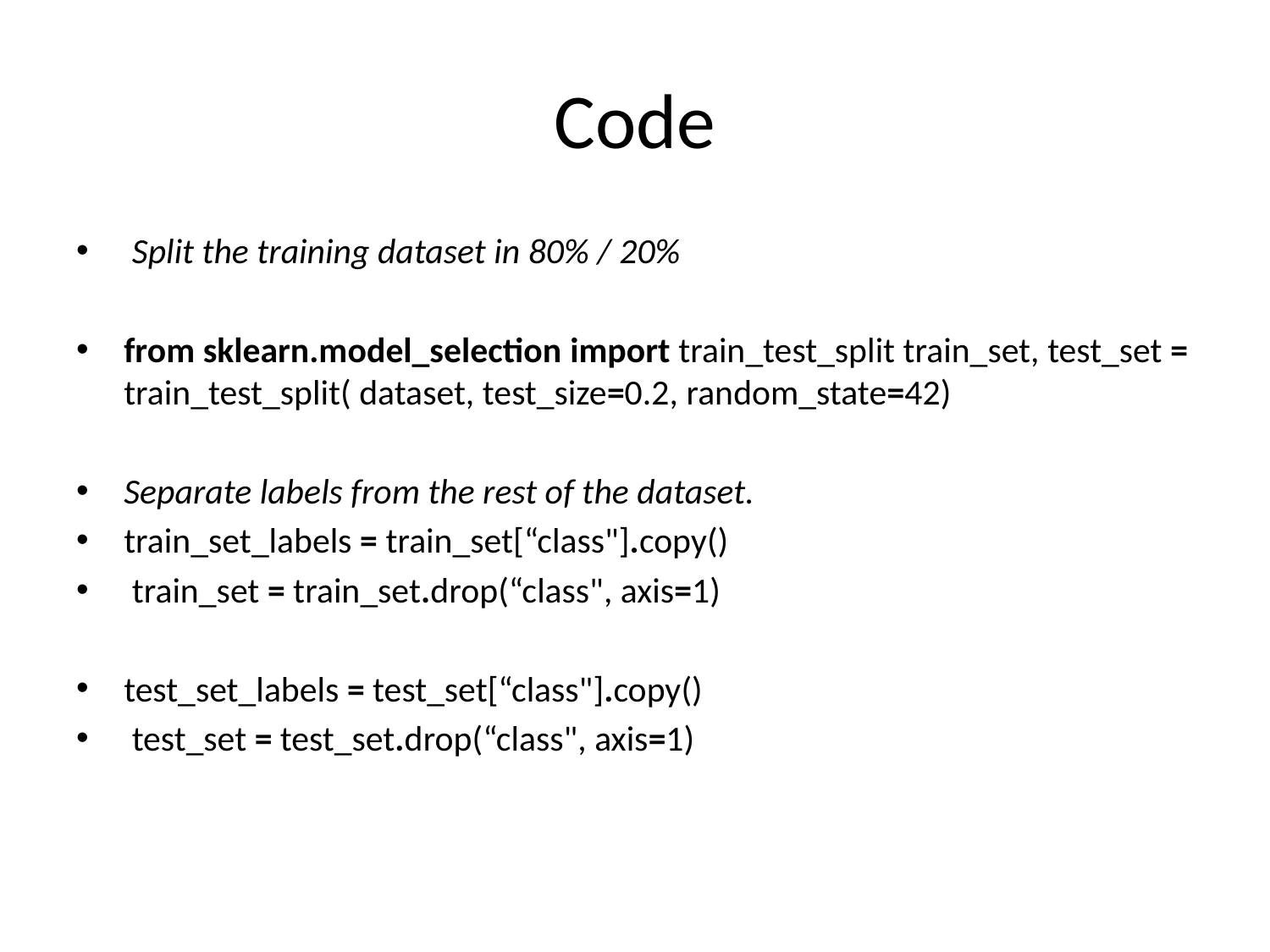

# Code
 Split the training dataset in 80% / 20%

from sklearn.model_selection import train_test_split train_set, test_set = train_test_split( dataset, test_size=0.2, random_state=42)

Separate labels from the rest of the dataset.
train_set_labels = train_set[“class"].copy()
 train_set = train_set.drop(“class", axis=1)

test_set_labels = test_set[“class"].copy()
 test_set = test_set.drop(“class", axis=1)